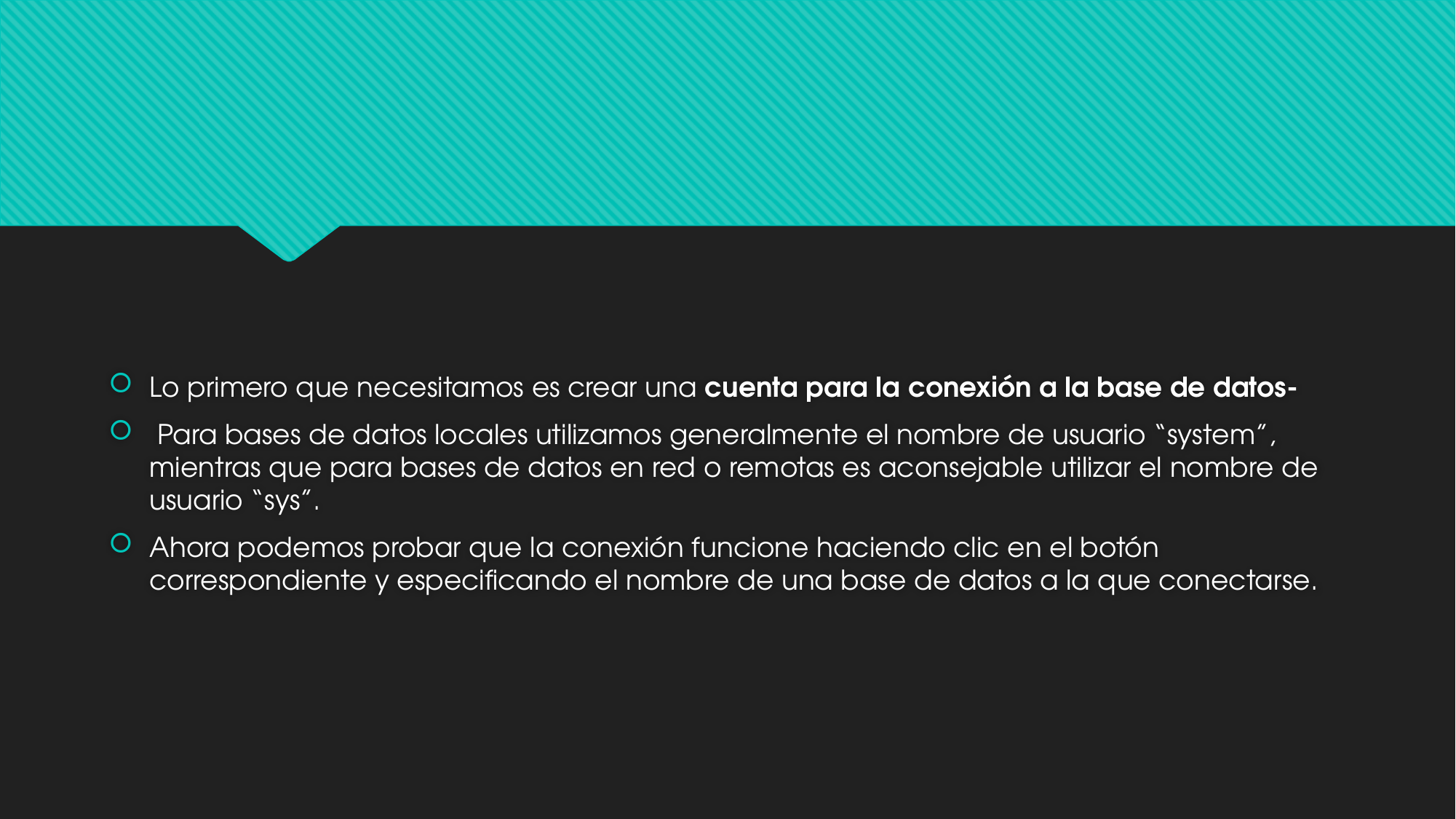

#
Lo primero que necesitamos es crear una cuenta para la conexión a la base de datos-
 Para bases de datos locales utilizamos generalmente el nombre de usuario “system”, mientras que para bases de datos en red o remotas es aconsejable utilizar el nombre de usuario “sys”.
Ahora podemos probar que la conexión funcione haciendo clic en el botón correspondiente y especificando el nombre de una base de datos a la que conectarse.